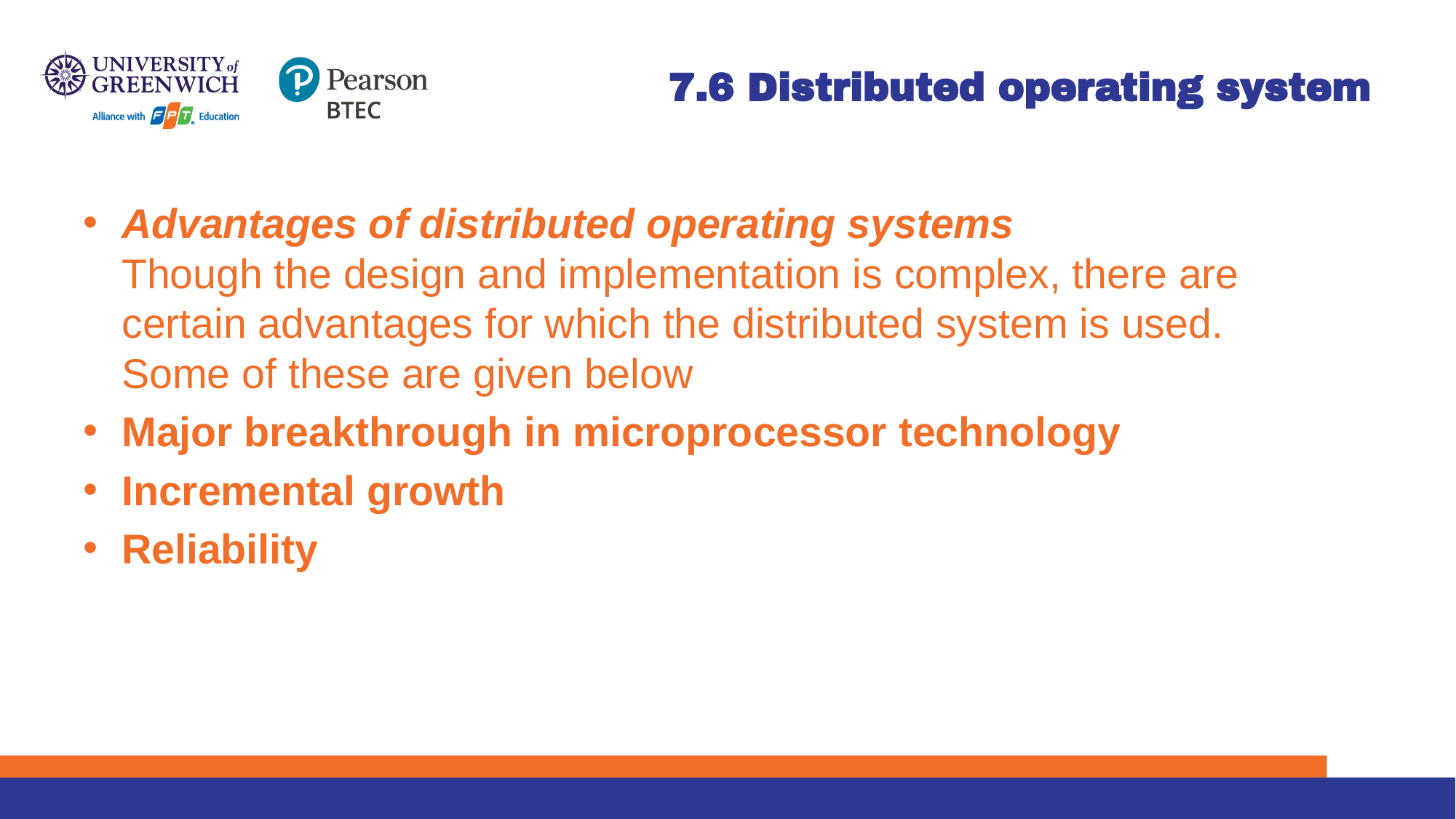

# 7.6 Distributed operating system
Advantages of distributed operating systems
Though the design and implementation is complex, there are certain advantages for which the distributed system is used.
Some of these are given below
Major breakthrough in microprocessor technology
Incremental growth
Reliability